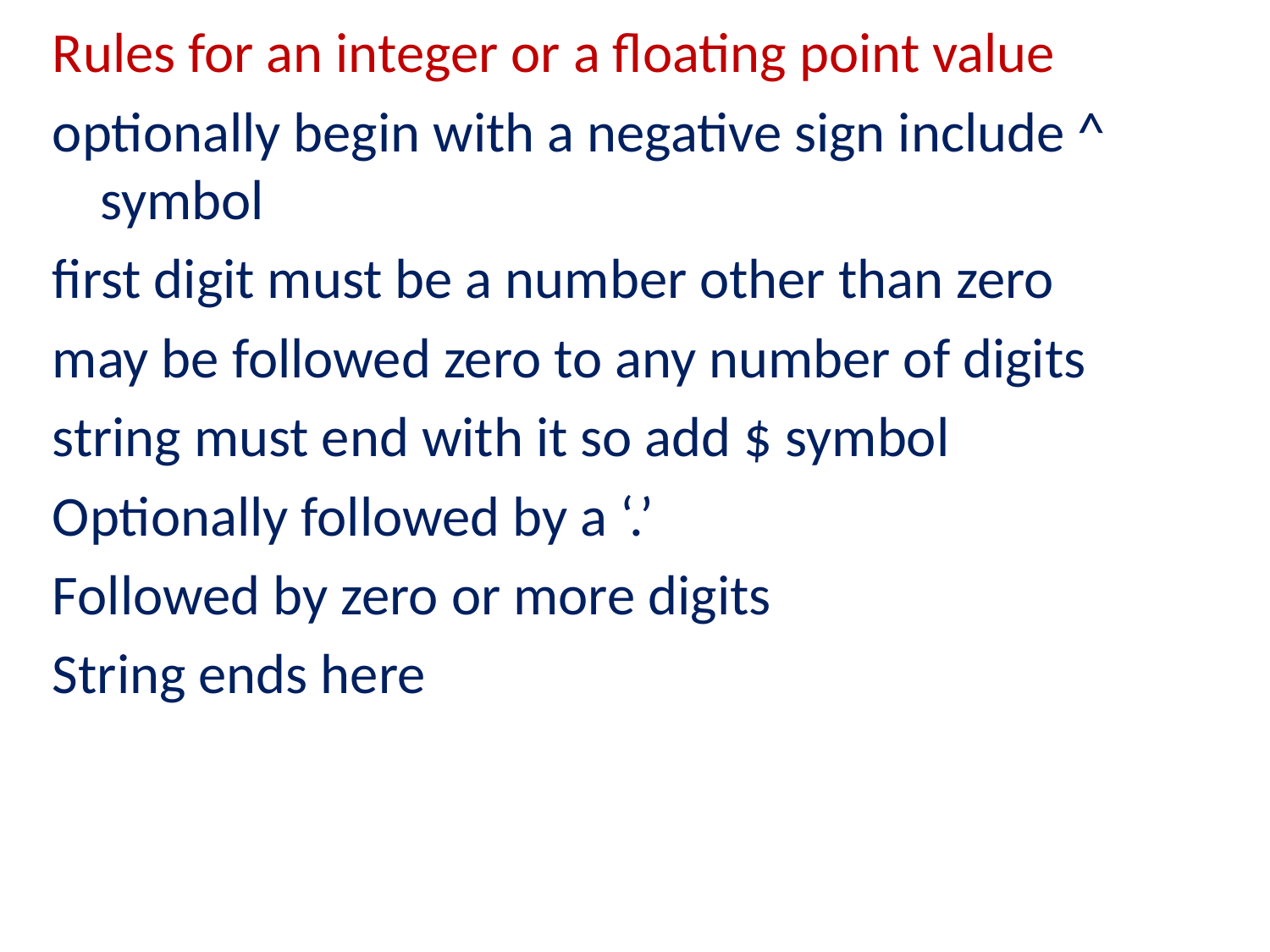

Rules for an integer or a floating point value
optionally begin with a negative sign include ^ symbol
first digit must be a number other than zero
may be followed zero to any number of digits
string must end with it so add $ symbol
Optionally followed by a ‘.’
Followed by zero or more digits
String ends here